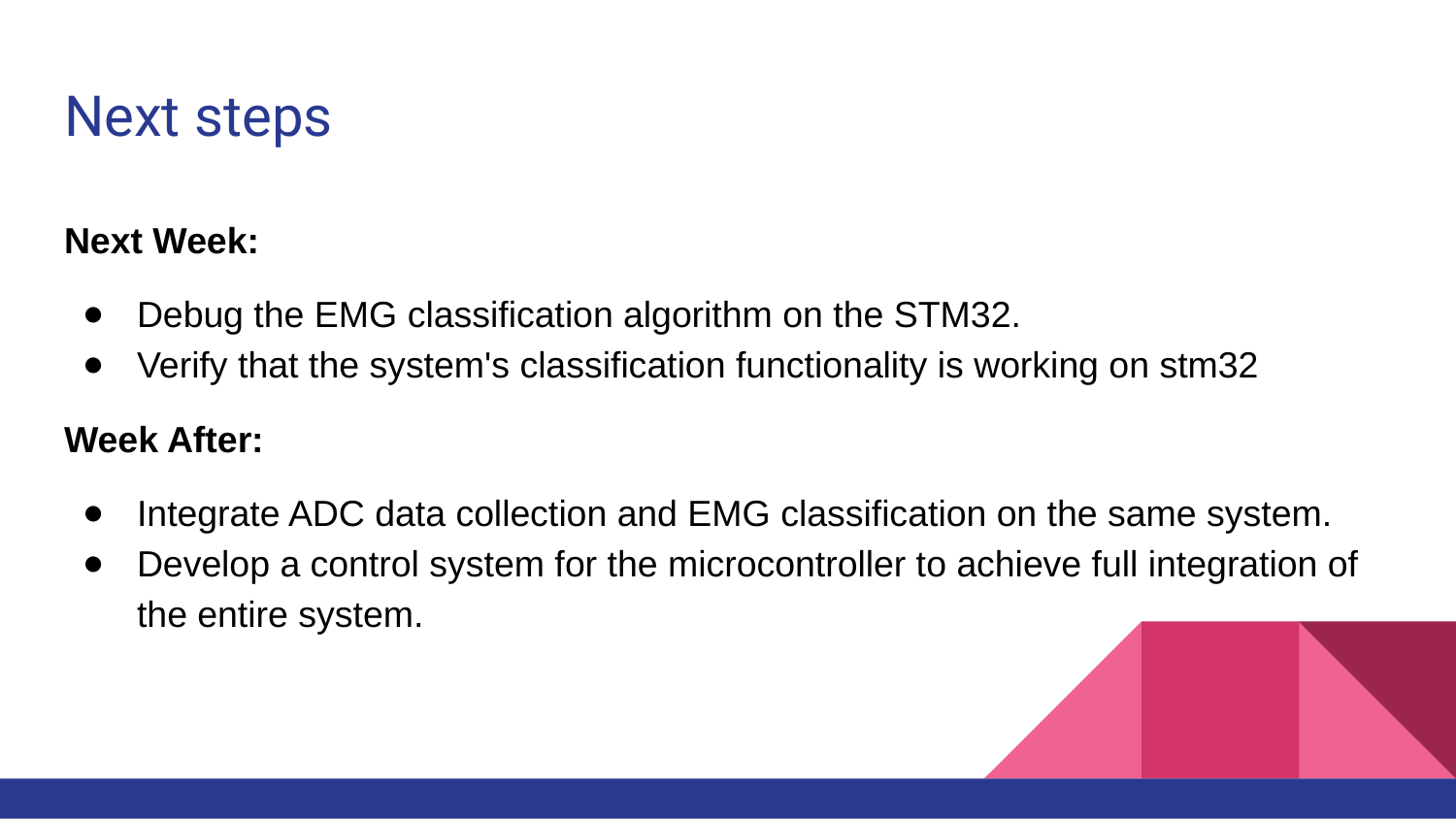

# Next steps
Next Week:
Debug the EMG classification algorithm on the STM32.
Verify that the system's classification functionality is working on stm32
Week After:
Integrate ADC data collection and EMG classification on the same system.
Develop a control system for the microcontroller to achieve full integration of the entire system.